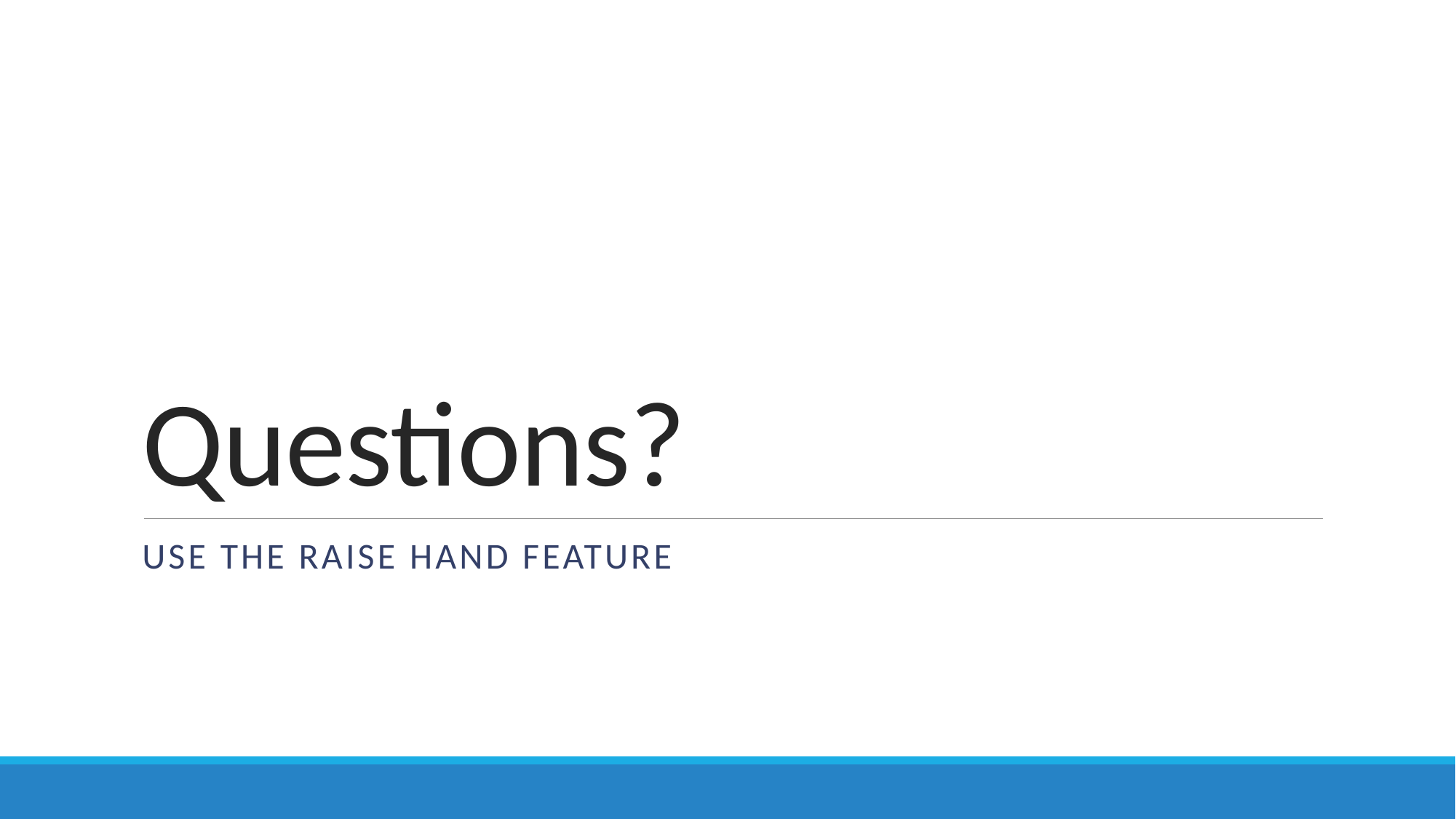

# Questions?
Use the raise hand feature